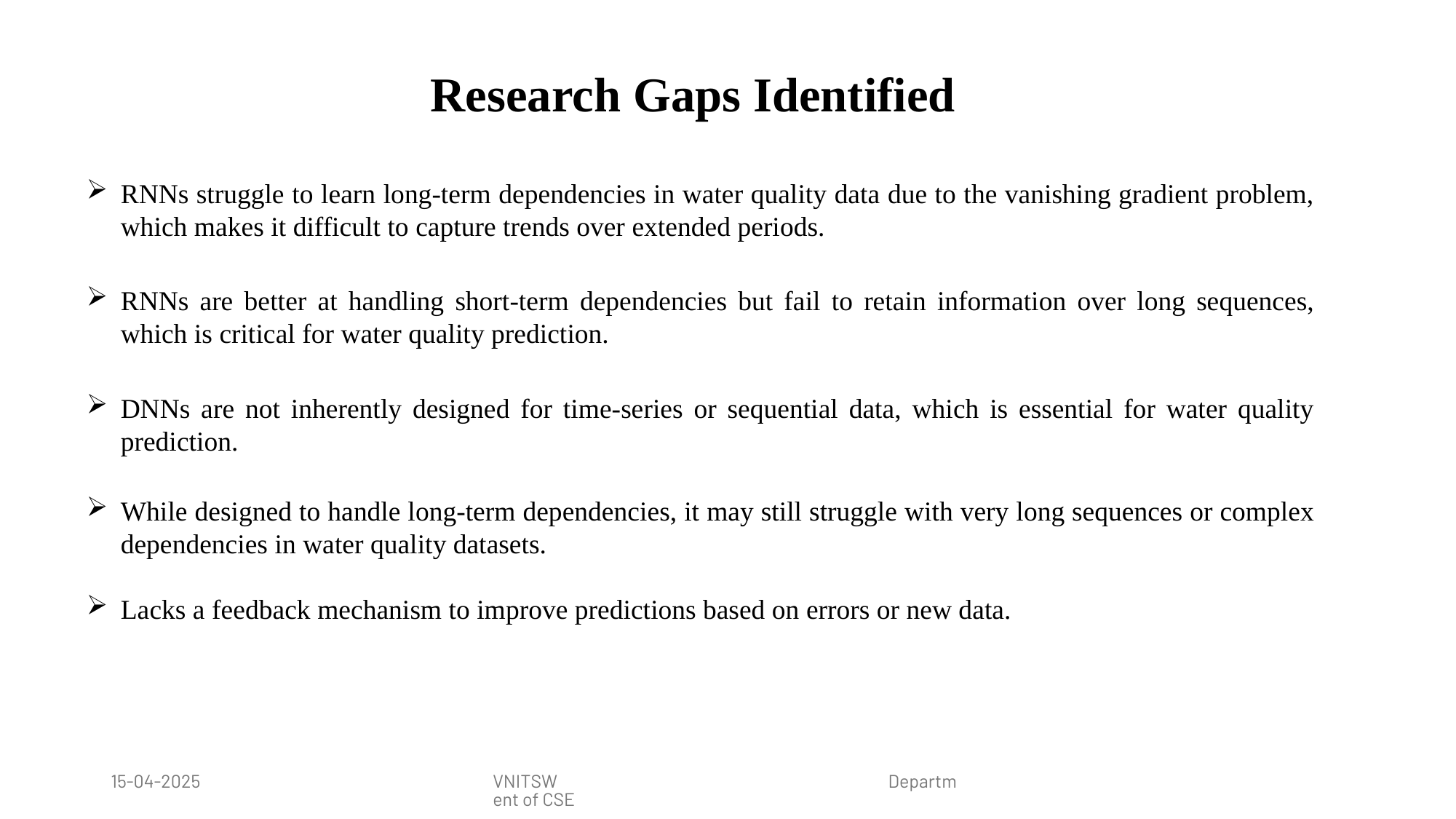

Research Gaps Identified

RNNs struggle to learn long-term dependencies in water quality data due to the vanishing gradient problem, which makes it difficult to capture trends over extended periods.

RNNs are better at handling short-term dependencies but fail to retain information over long sequences, which is critical for water quality prediction.

DNNs are not inherently designed for time-series or sequential data, which is essential for water quality prediction.

While designed to handle long-term dependencies, it may still struggle with very long sequences or complex dependencies in water quality datasets.

Lacks a feedback mechanism to improve predictions based on errors or new data.

15-04-2025
VNITSW                                                                                           Department of CSE